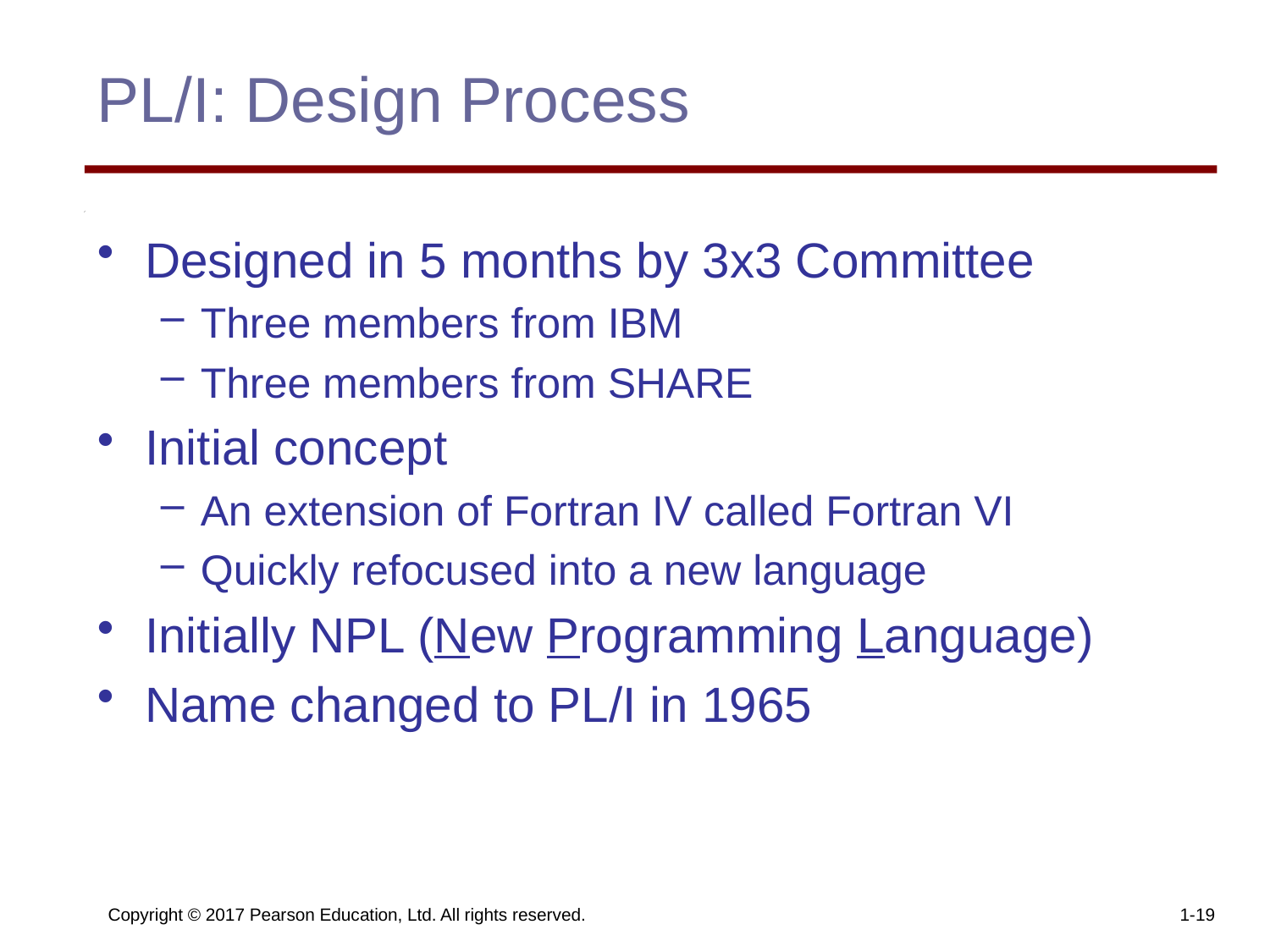

# PL/I: Design Process
Designed in 5 months by 3x3 Committee
Three members from IBM
Three members from SHARE
Initial concept
An extension of Fortran IV called Fortran VI
Quickly refocused into a new language
Initially NPL (New Programming Language)
Name changed to PL/I in 1965
Copyright © 2017 Pearson Education, Ltd. All rights reserved.
1-19